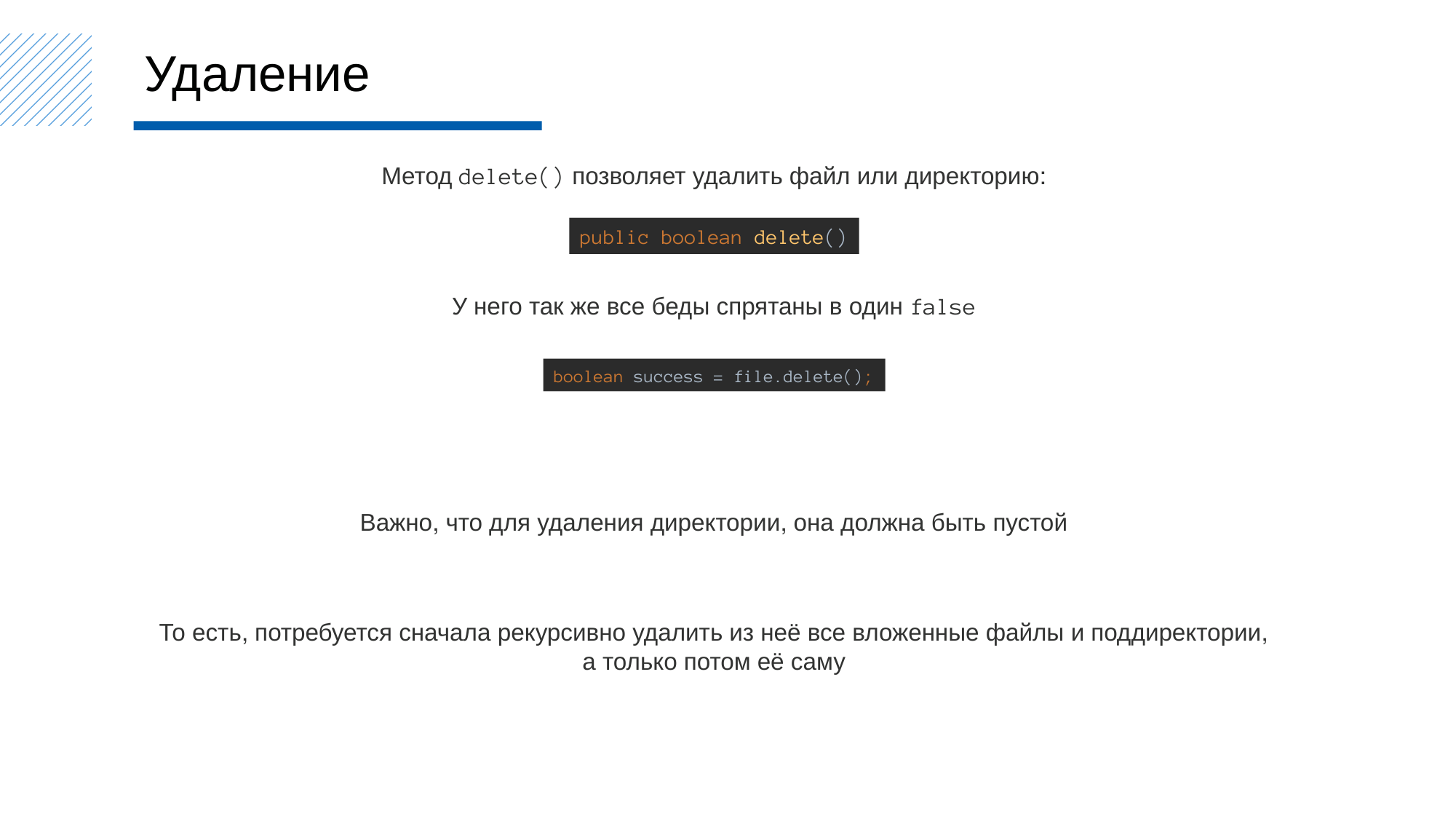

Удаление
Метод delete() позволяет удалить файл или директорию:
public boolean delete()
У него так же все беды спрятаны в один false
boolean success = file.delete();
Важно, что для удаления директории, она должна быть пустой
То есть, потребуется сначала рекурсивно удалить из неё все вложенные файлы и поддиректории,
а только потом её саму